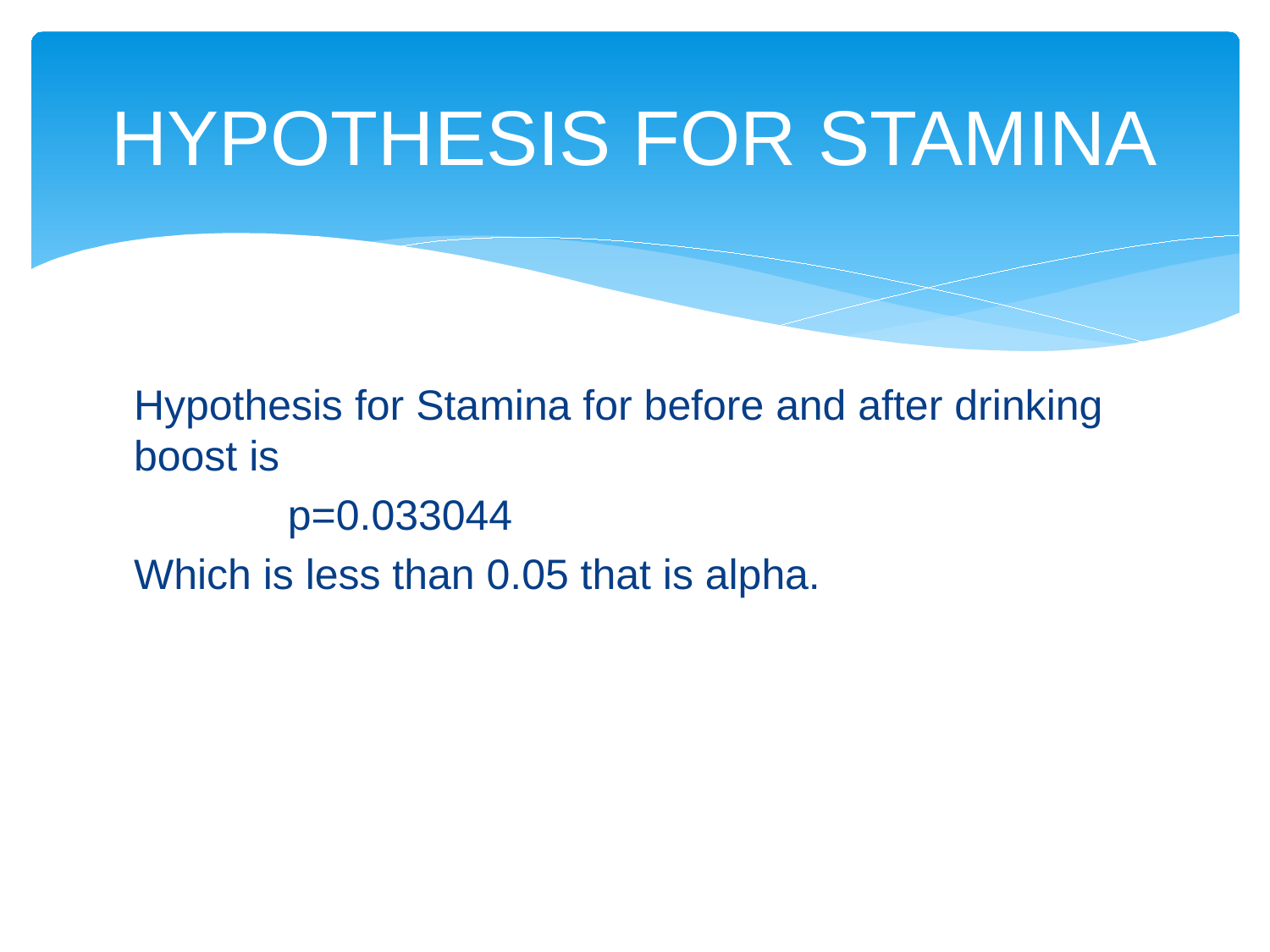

# HYPOTHESIS FOR STAMINA
Hypothesis for Stamina for before and after drinking boost is
             p=0.033044
Which is less than 0.05 that is alpha.